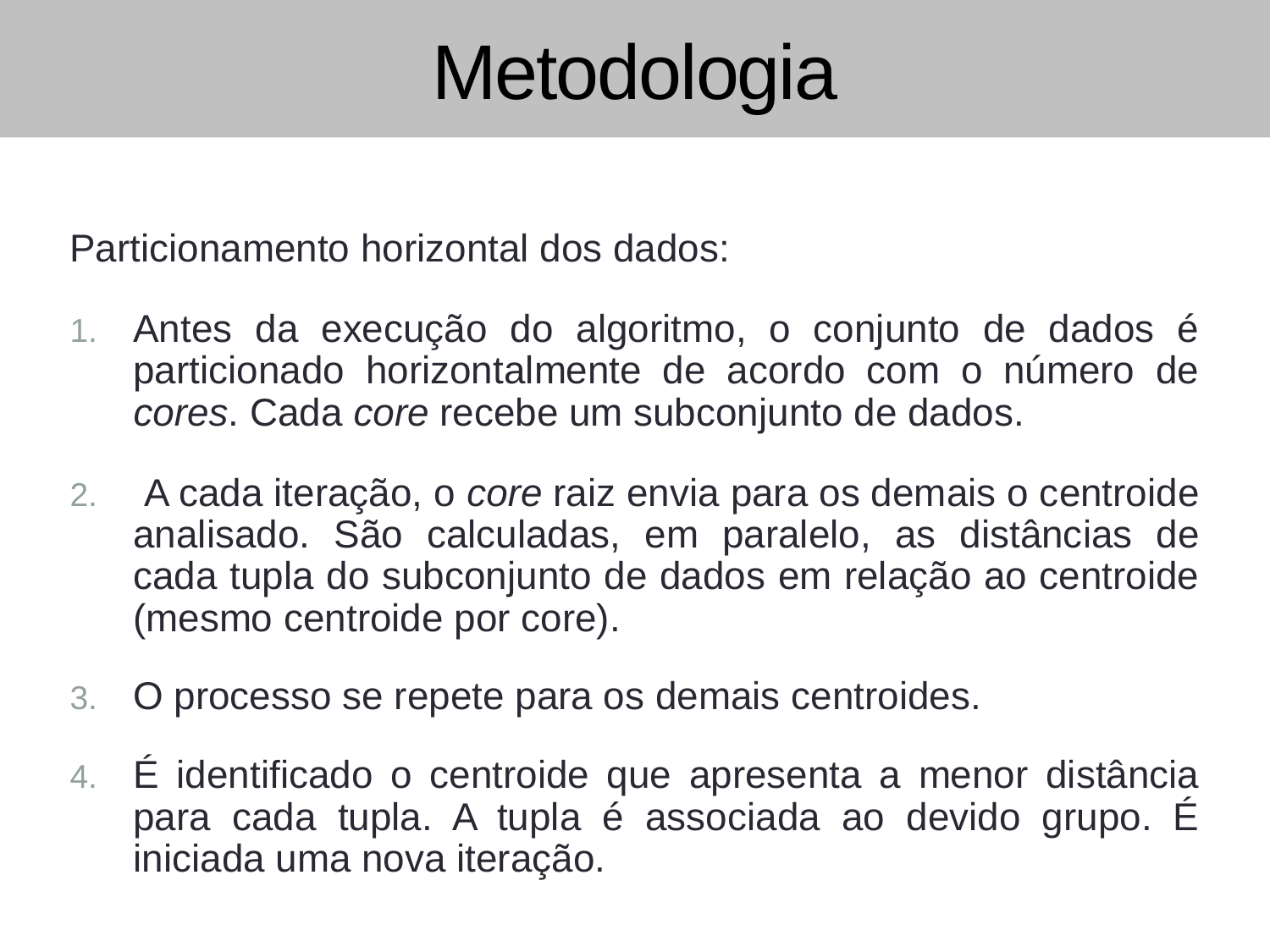

# Metodologia
8
Particionamento horizontal dos dados:

Antes da execução do algoritmo, o conjunto de dados é particionado horizontalmente de acordo com o número de cores. Cada core recebe um subconjunto de dados.

 A cada iteração, o core raiz envia para os demais o centroide analisado. São calculadas, em paralelo, as distâncias de cada tupla do subconjunto de dados em relação ao centroide (mesmo centroide por core).

O processo se repete para os demais centroides.

É identificado o centroide que apresenta a menor distância para cada tupla. A tupla é associada ao devido grupo. É iniciada uma nova iteração.